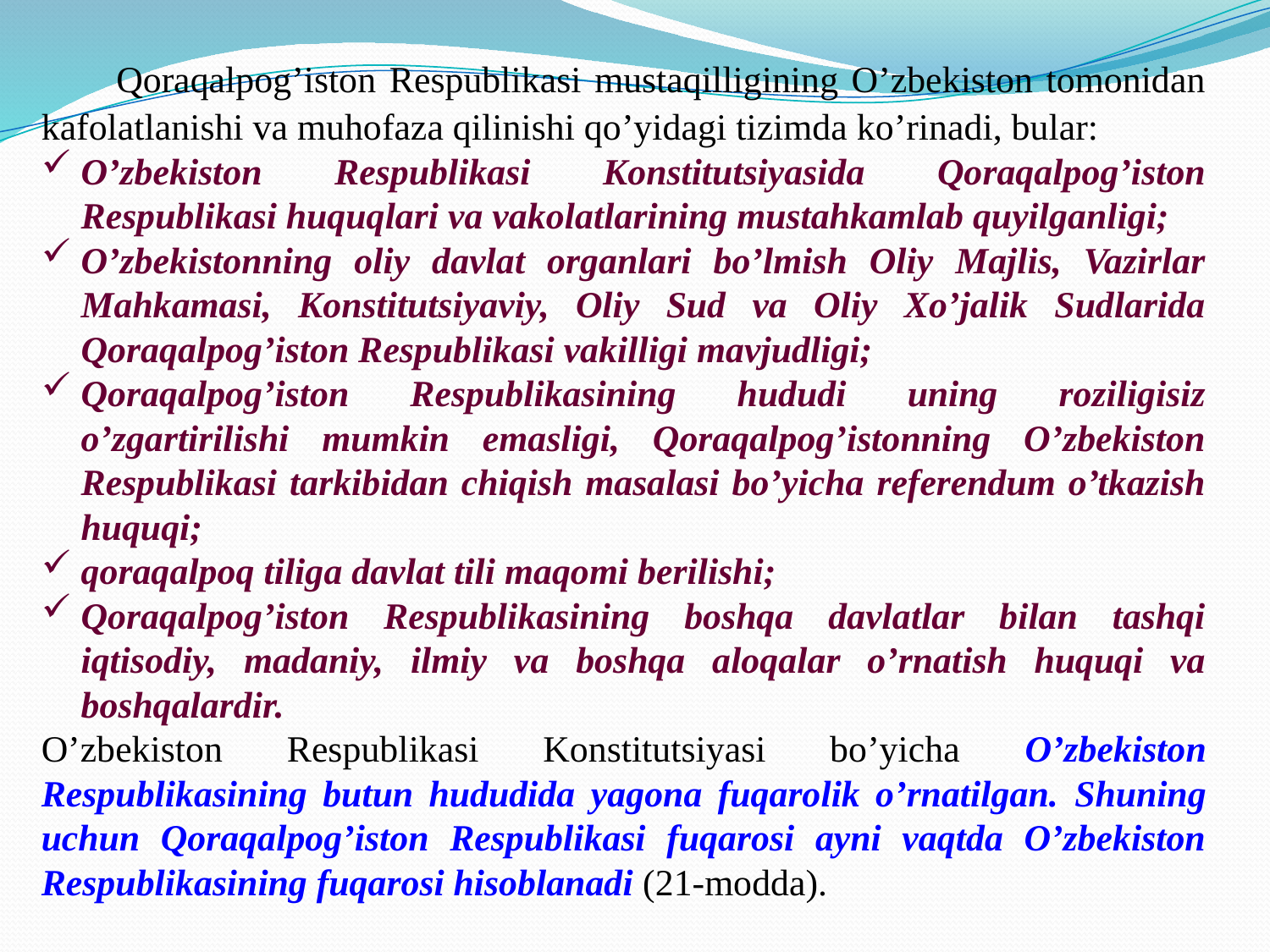

Qoraqalpog’iston Respublikasi mustaqilligining O’zbekiston tomonidan kafolatlanishi va muhofaza qilinishi qo’yidagi tizimda ko’rinadi, bular:
O’zbekiston Respublikasi Konstitutsiyasida Qoraqalpog’iston Respublikasi huquqlari va vakolatlarining mustahkamlab quyilganligi;
O’zbekistonning oliy davlat organlari bo’lmish Oliy Majlis, Vazirlar Mahkamasi, Konstitutsiyaviy, Oliy Sud va Oliy Xo’jalik Sudlarida Qoraqalpog’iston Respublikasi vakilligi mavjudligi;
Qoraqalpog’iston Respublikasining hududi uning roziligisiz o’zgartirilishi mumkin emasligi, Qoraqalpog’istonning O’zbekiston Respublikasi tarkibidan chiqish masalasi bo’yicha referendum o’tkazish huquqi;
qoraqalpoq tiliga davlat tili maqomi berilishi;
Qoraqalpog’iston Respublikasining boshqa davlatlar bilan tashqi iqtisodiy, madaniy, ilmiy va boshqa aloqalar o’rnatish huquqi va boshqalardir.
O’zbekiston Respublikasi Konstitutsiyasi bo’yicha O’zbekiston Respublikasining butun hududida yagona fuqarolik o’rnatilgan. Shuning uchun Qoraqalpog’iston Respublikasi fuqarosi ayni vaqtda O’zbekiston Respublikasining fuqarosi hisoblanadi (21-modda).